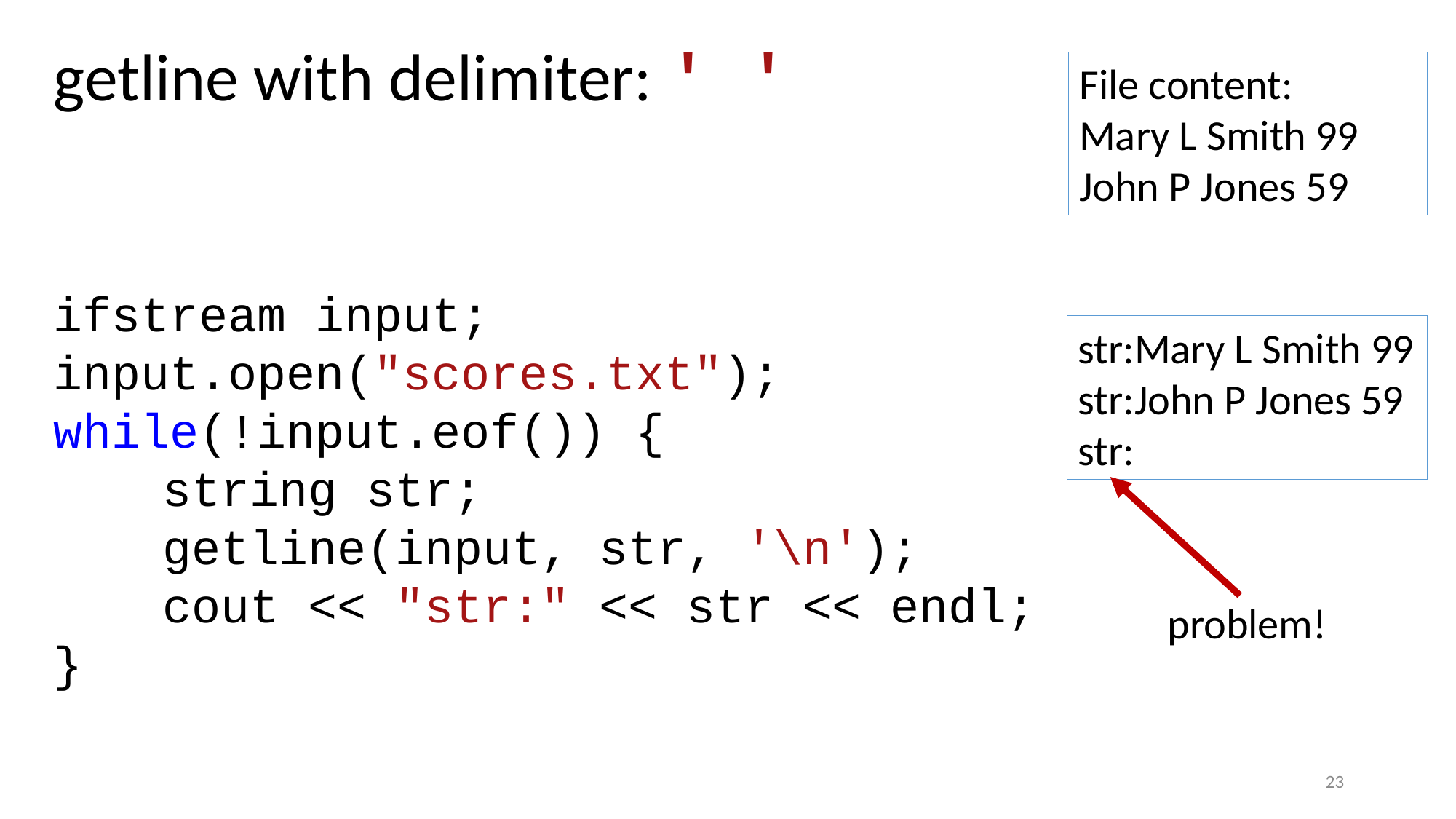

# getline with delimiter: ' '
File content:
Mary L Smith 99
John P Jones 59
ifstream input;
input.open("scores.txt");
while(!input.eof()) {
	string str;
	getline(input, str, '\n');
	cout << "str:" << str << endl;
}
str:Mary L Smith 99
str:John P Jones 59
str:
problem!
23